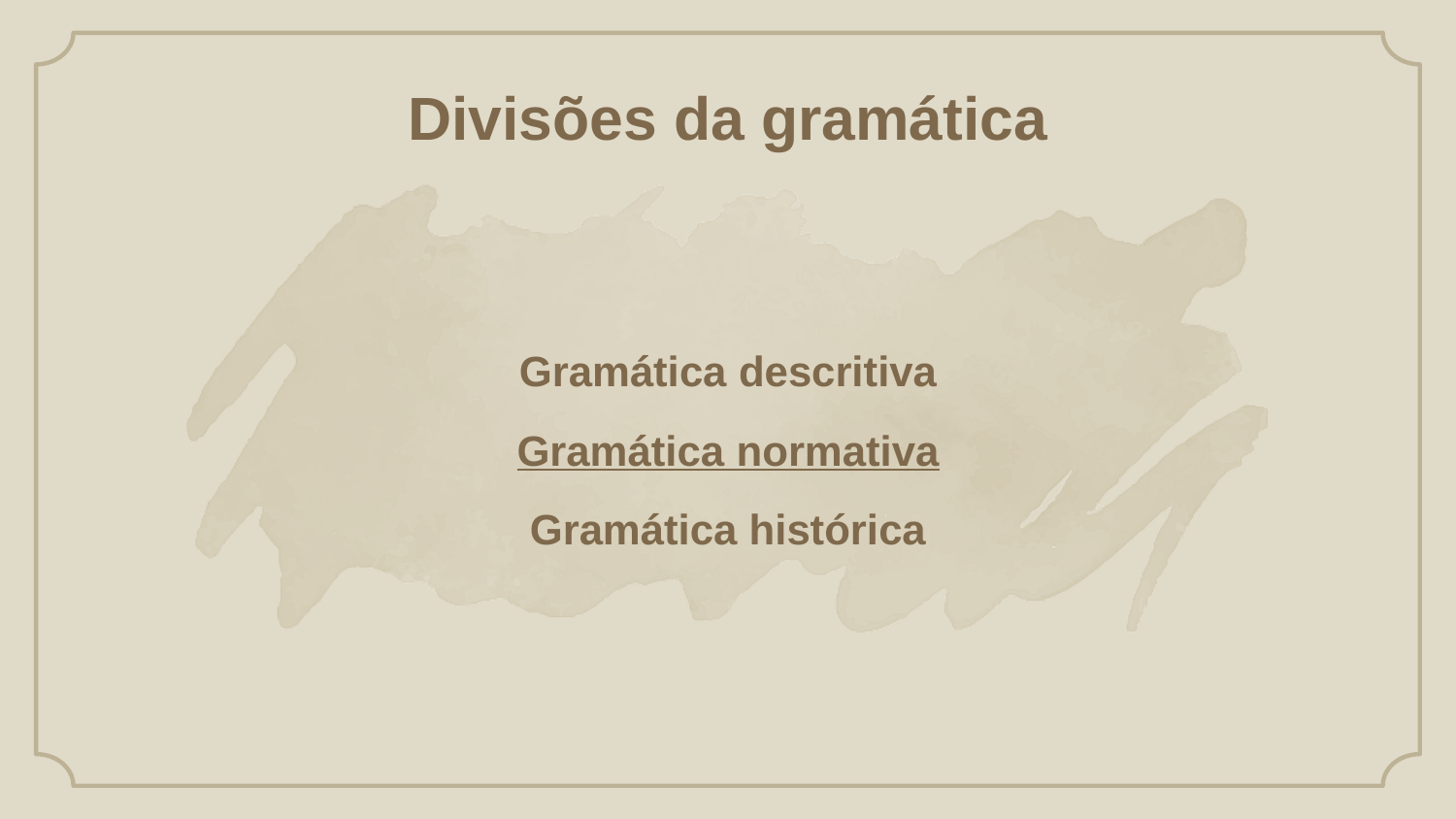

Divisões da gramática
Gramática descritiva
Gramática normativa
Gramática histórica